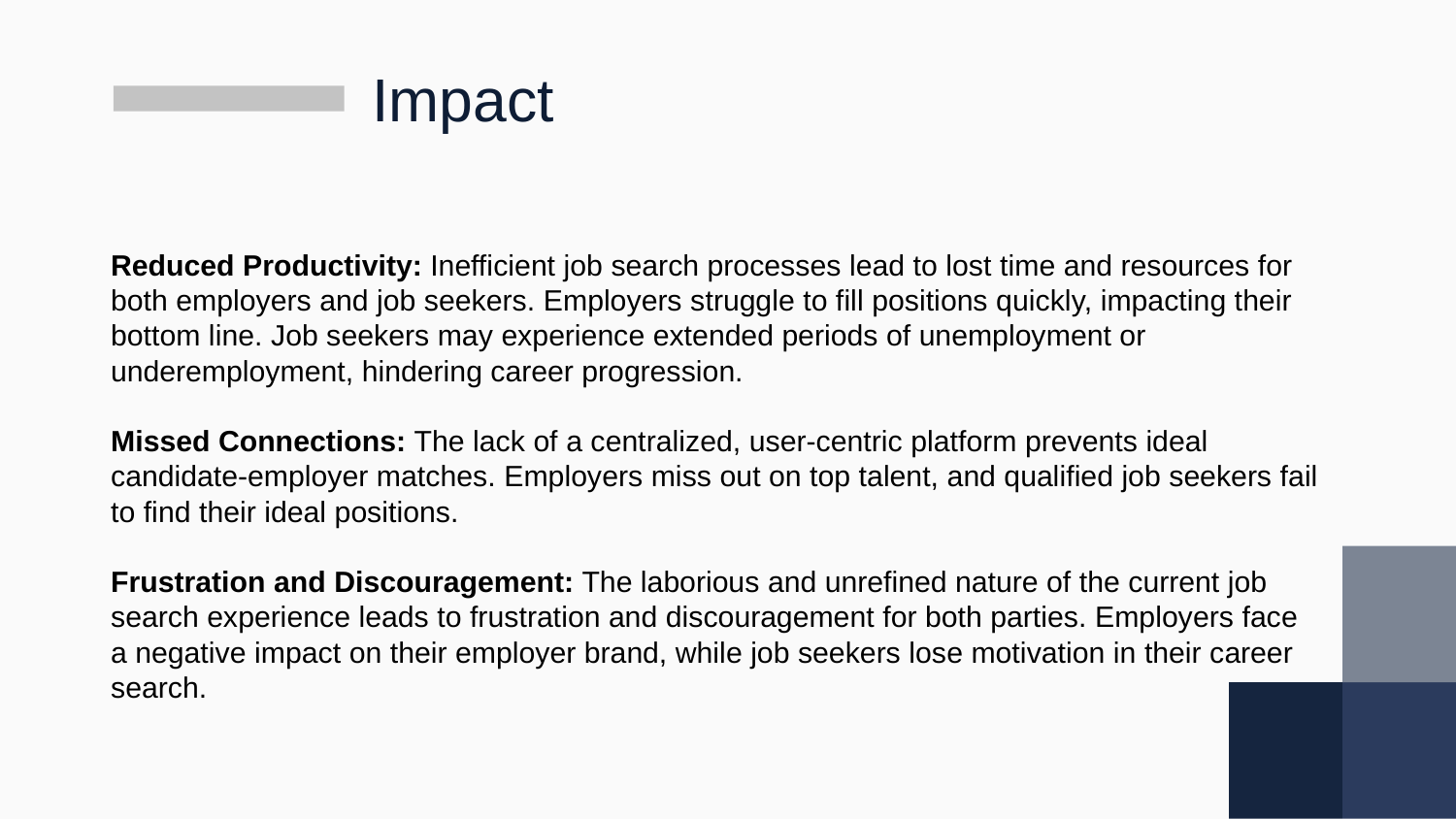

# Impact
Reduced Productivity: Inefficient job search processes lead to lost time and resources for both employers and job seekers. Employers struggle to fill positions quickly, impacting their bottom line. Job seekers may experience extended periods of unemployment or underemployment, hindering career progression.

Missed Connections: The lack of a centralized, user-centric platform prevents ideal candidate-employer matches. Employers miss out on top talent, and qualified job seekers fail to find their ideal positions.

Frustration and Discouragement: The laborious and unrefined nature of the current job search experience leads to frustration and discouragement for both parties. Employers face a negative impact on their employer brand, while job seekers lose motivation in their career search.